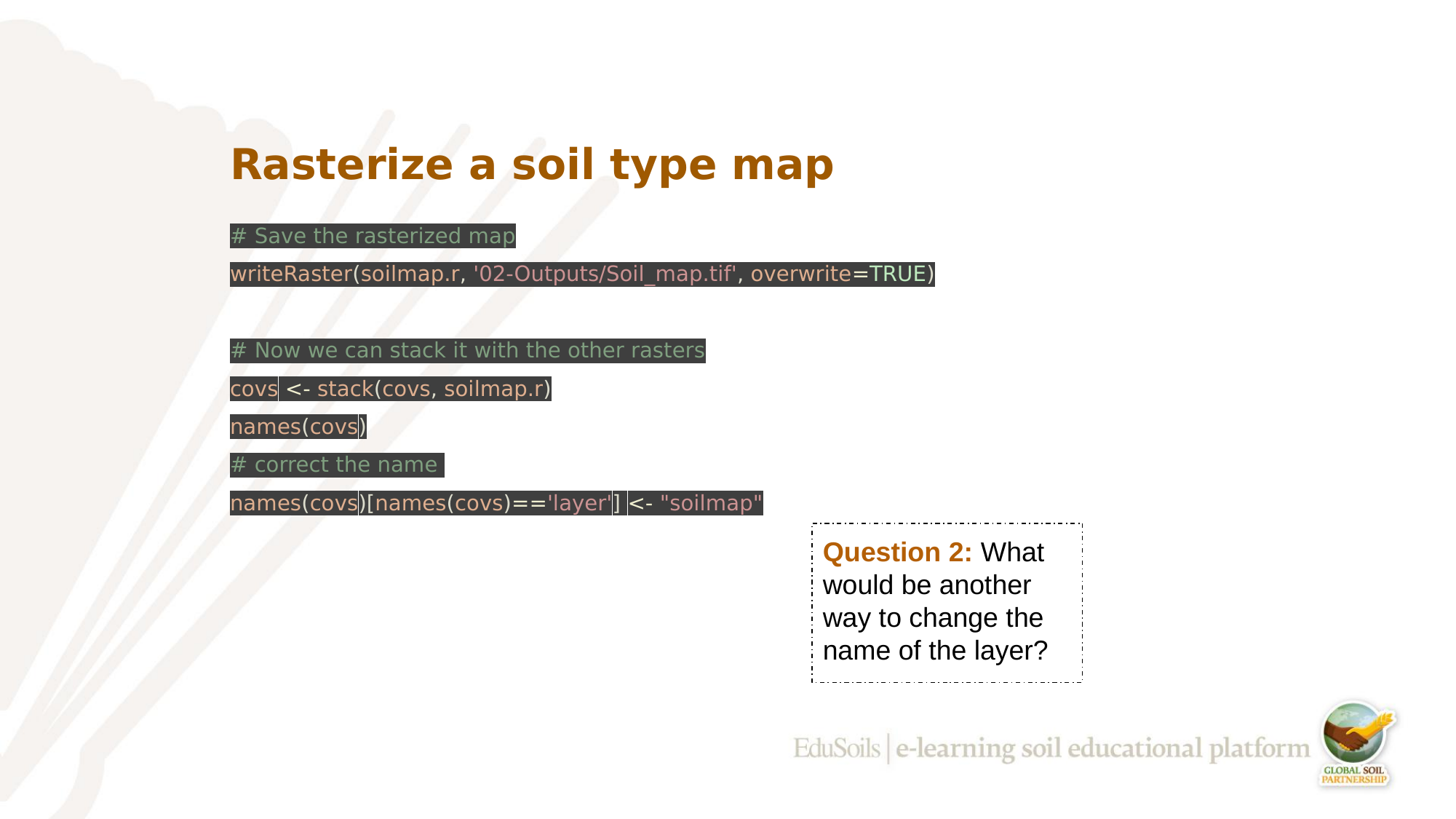

# Rasterize a soil type map

# Save the rasterized map
writeRaster(soilmap.r, '02-Outputs/Soil_map.tif', overwrite=TRUE)

# Now we can stack it with the other rasters
covs <- stack(covs, soilmap.r)
names(covs)
# correct the name
names(covs)[names(covs)=='layer'] <- "soilmap"

Question 2: What would be another way to change the name of the layer?